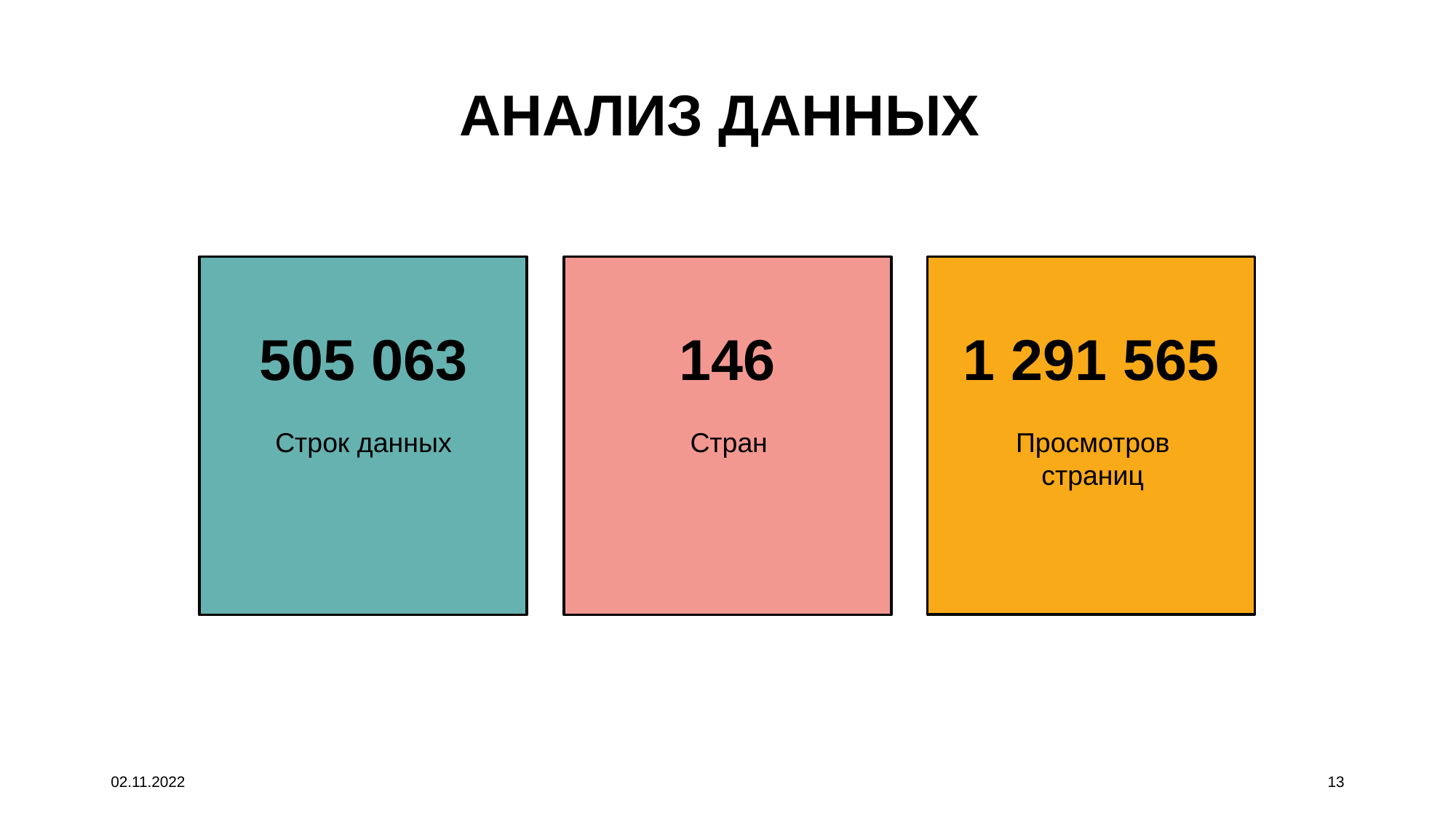

# Анализ Данных
505 063
146
1 291 565
Строк данных
Стран
Просмотров страниц

02.11.2022
13